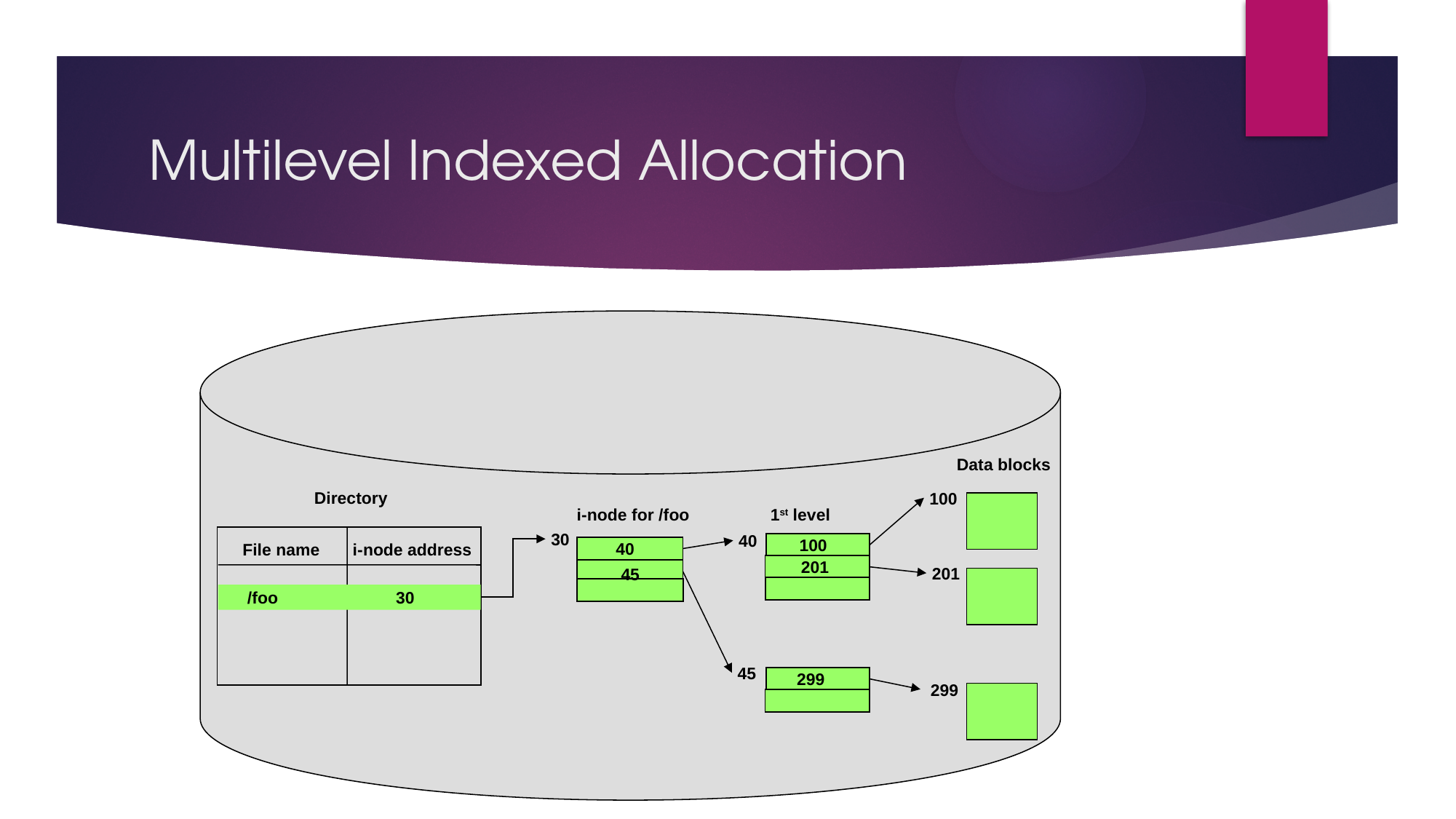

# Multilevel Indexed Allocation

Data blocks
Directory
100

i-node for /foo
1st level
30

40
100
    File name       i-node address
40

 201

201
 45

     /foo                         30
45
299
 299